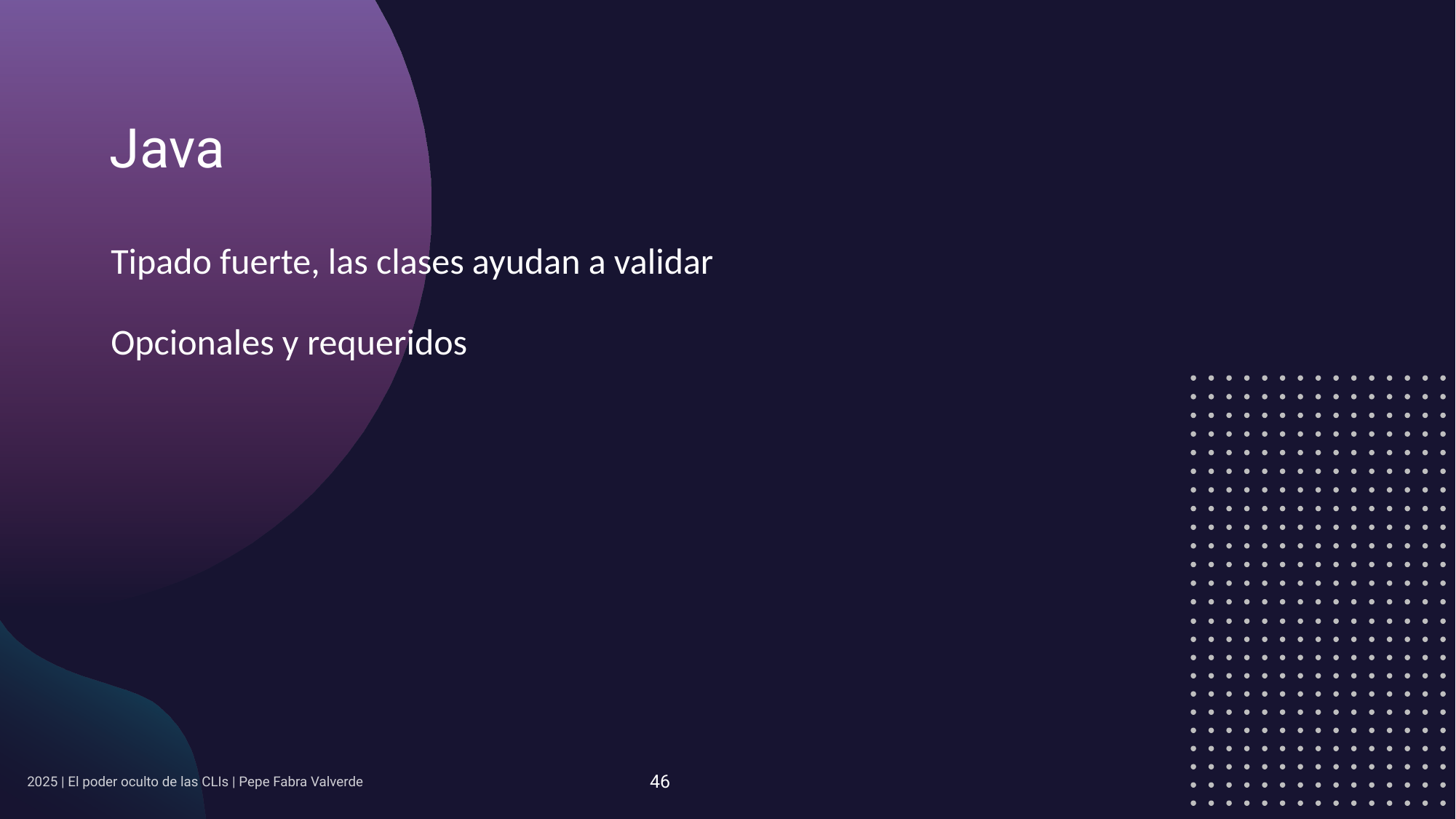

# Java
Tipado fuerte, las clases ayudan a validar
Opcionales y requeridos
2025 | El poder oculto de las CLIs | Pepe Fabra Valverde